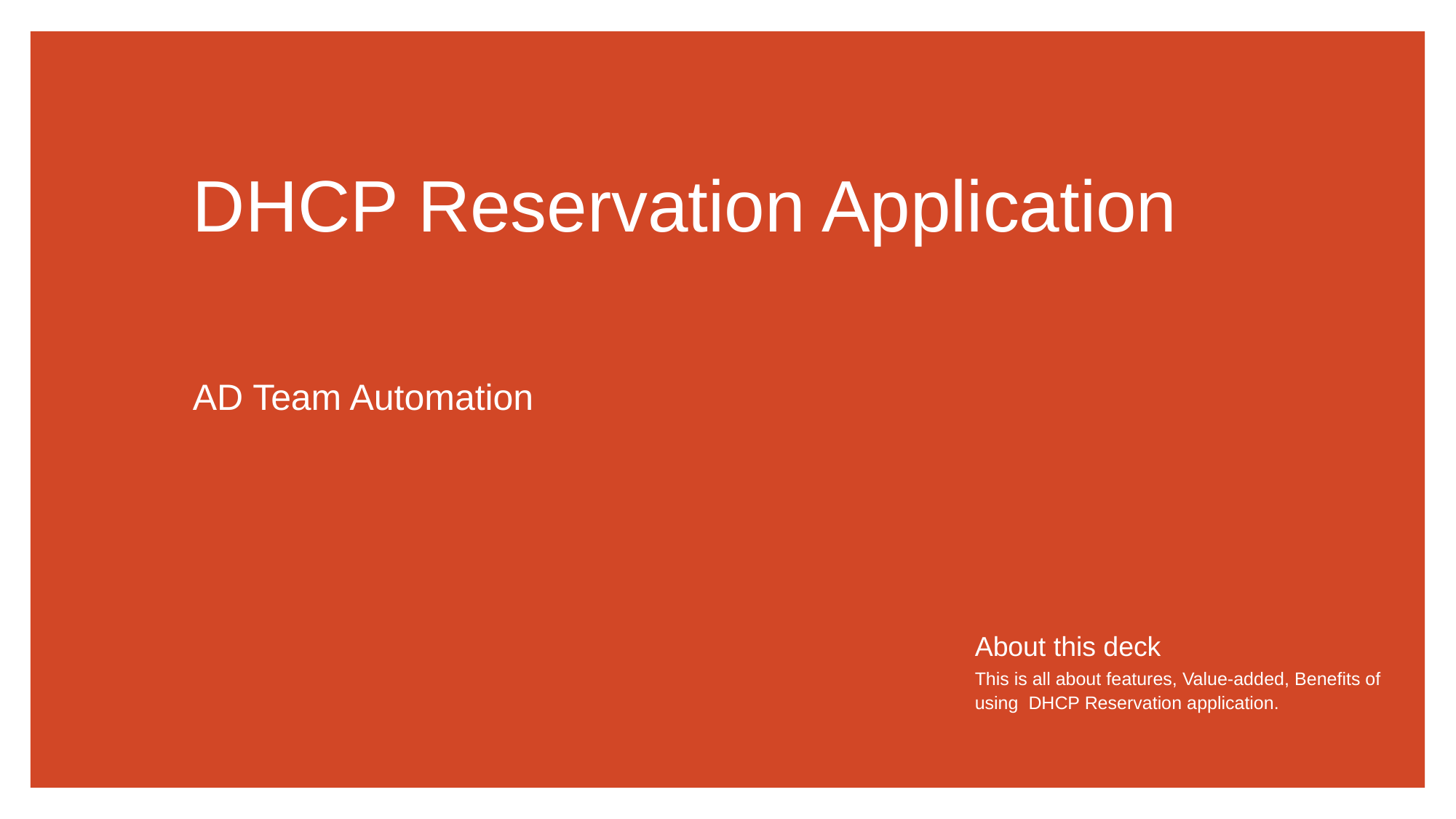

DHCP Reservation Application
AD Team Automation
About this deck
This is all about features, Value-added, Benefits of using  DHCP Reservation application.